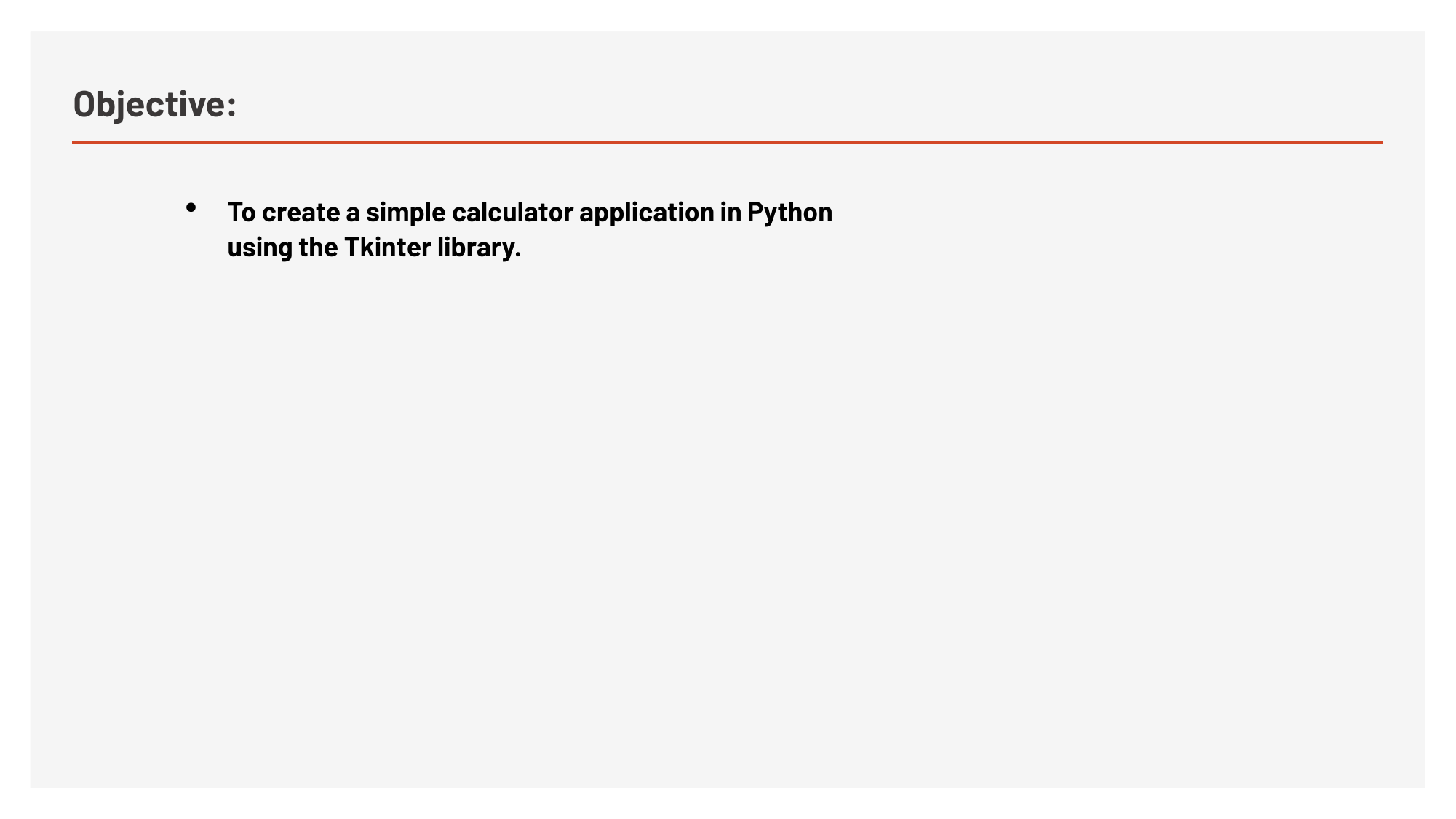

# Objective:
To create a simple calculator application in Python using the Tkinter library.